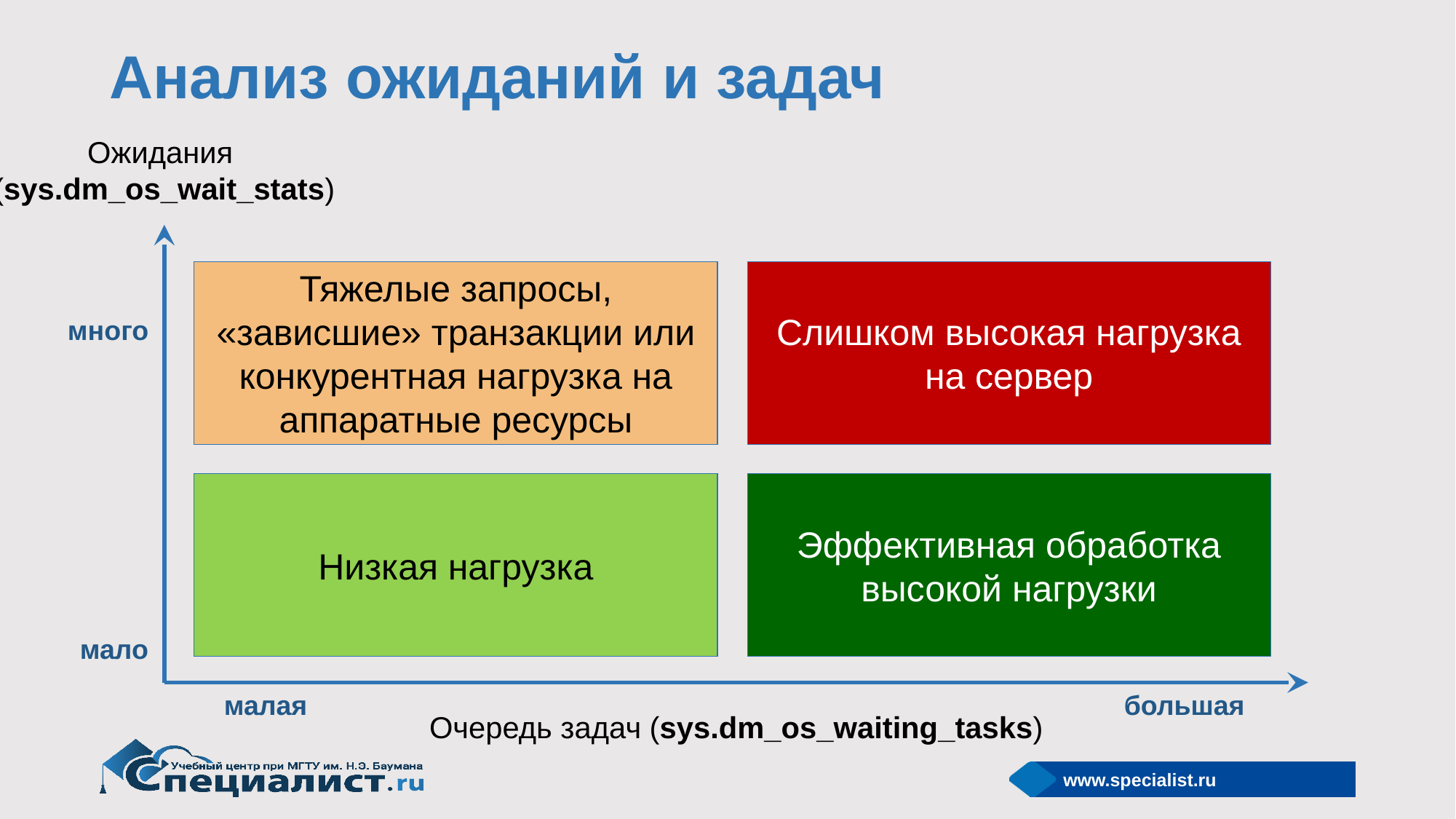

# Анализ ожиданий и задач
Ожидания
(sys.dm_os_wait_stats)
Тяжелые запросы, «зависшие» транзакции или конкурентная нагрузка на аппаратные ресурсы
Слишком высокая нагрузка на сервер
много
Низкая нагрузка
Эффективная обработка высокой нагрузки
мало
малая
большая
Очередь задач (sys.dm_os_waiting_tasks)